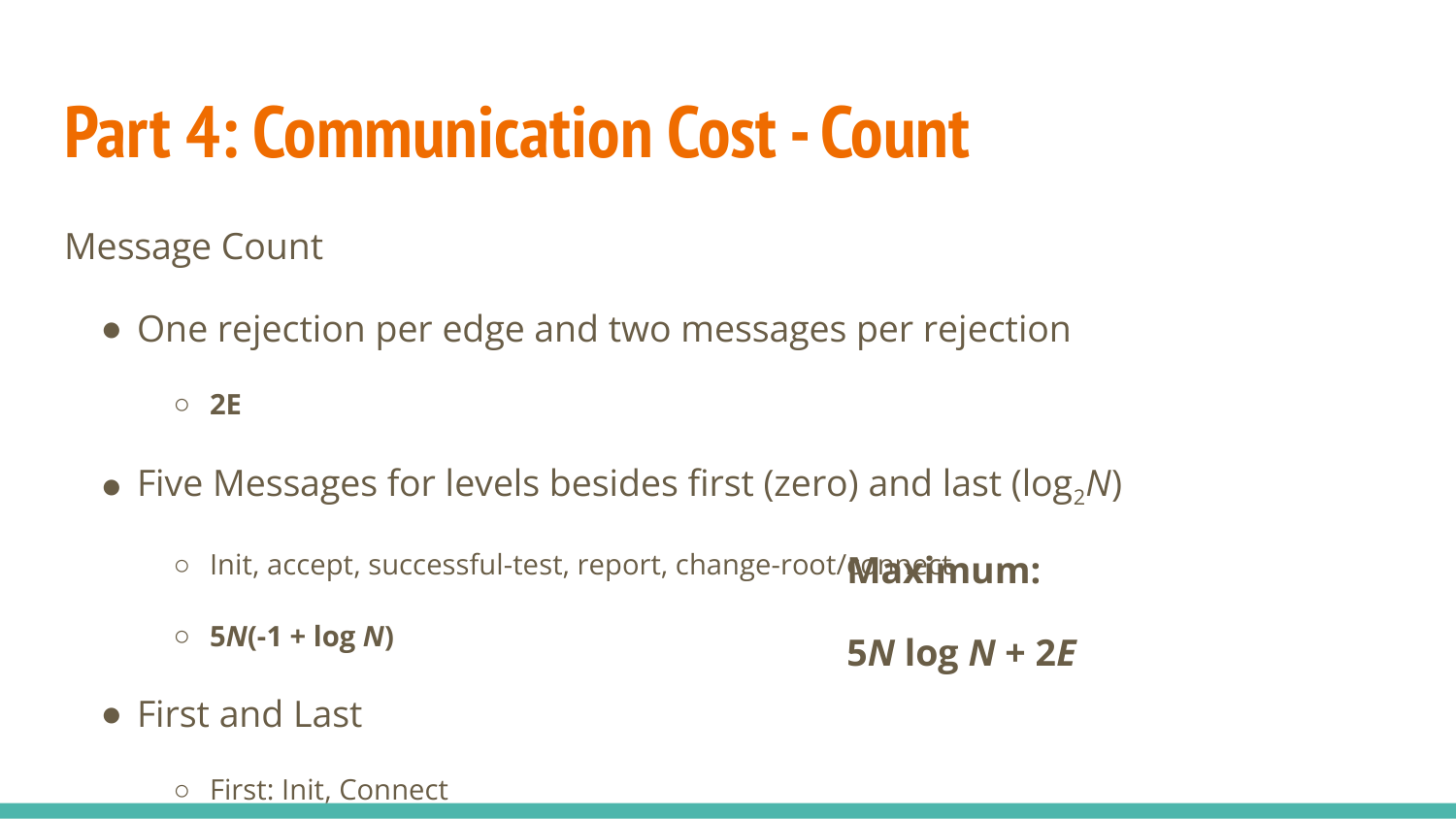

# Part 4: Communication Cost - Count
Message Count
One rejection per edge and two messages per rejection
2E
Five Messages for levels besides first (zero) and last (log2N)
Init, accept, successful-test, report, change-root/connect
5N(-1 + log N)
First and Last
First: Init, Connect
Last: Report
Both less than 5, so call it 5 for simplicity
Maximum:
5N log N + 2E